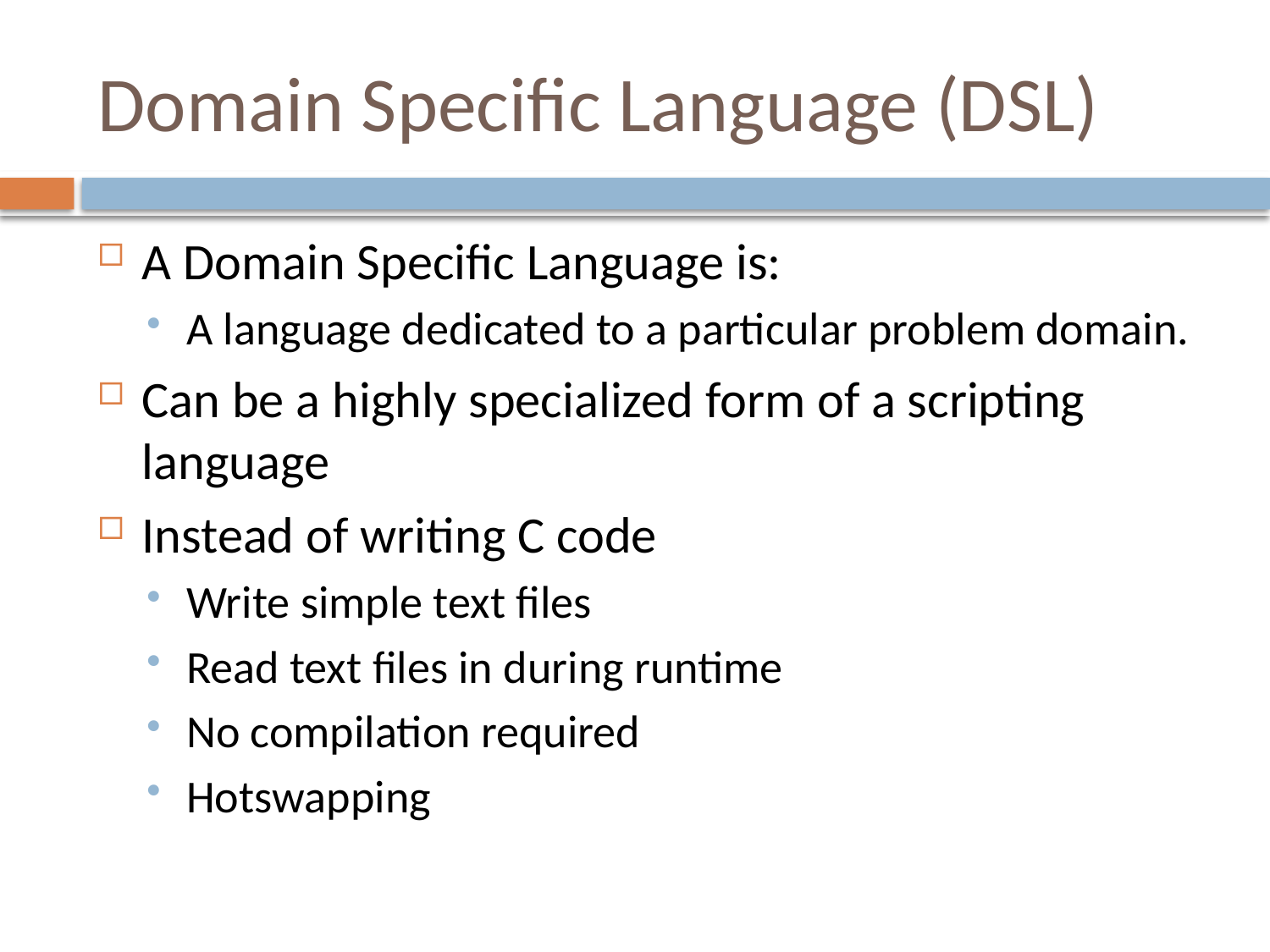

# Domain Specific Language (DSL)
A Domain Specific Language is:
A language dedicated to a particular problem domain.
Can be a highly specialized form of a scripting language
Instead of writing C code
Write simple text files
Read text files in during runtime
No compilation required
Hotswapping